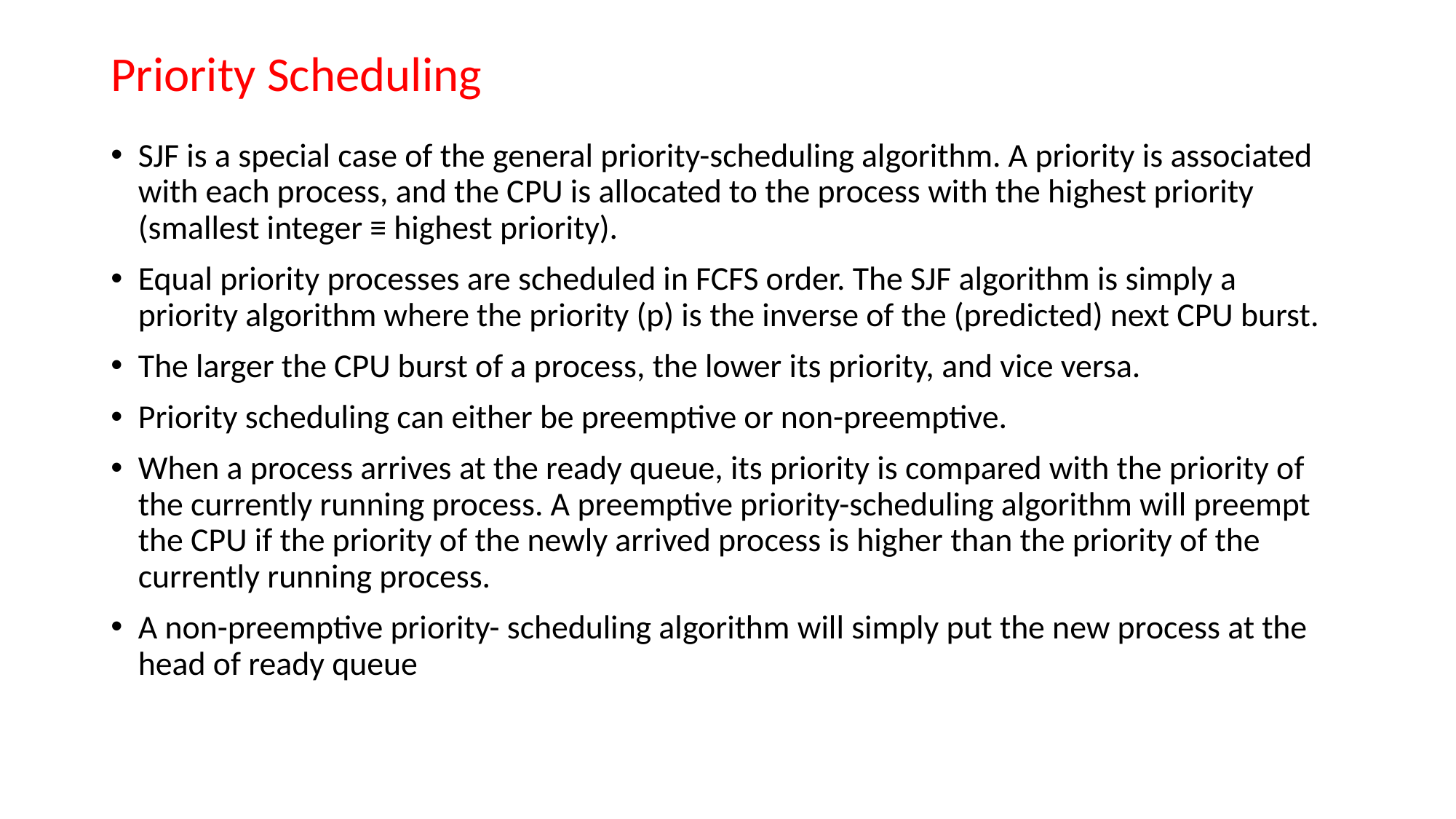

# Priority Scheduling
SJF is a special case of the general priority-scheduling algorithm. A priority is associated with each process, and the CPU is allocated to the process with the highest priority (smallest integer ≡ highest priority).
Equal priority processes are scheduled in FCFS order. The SJF algorithm is simply a priority algorithm where the priority (p) is the inverse of the (predicted) next CPU burst.
The larger the CPU burst of a process, the lower its priority, and vice versa.
Priority scheduling can either be preemptive or non-preemptive.
When a process arrives at the ready queue, its priority is compared with the priority of the currently running process. A preemptive priority-scheduling algorithm will preempt the CPU if the priority of the newly arrived process is higher than the priority of the currently running process.
A non-preemptive priority- scheduling algorithm will simply put the new process at the head of ready queue